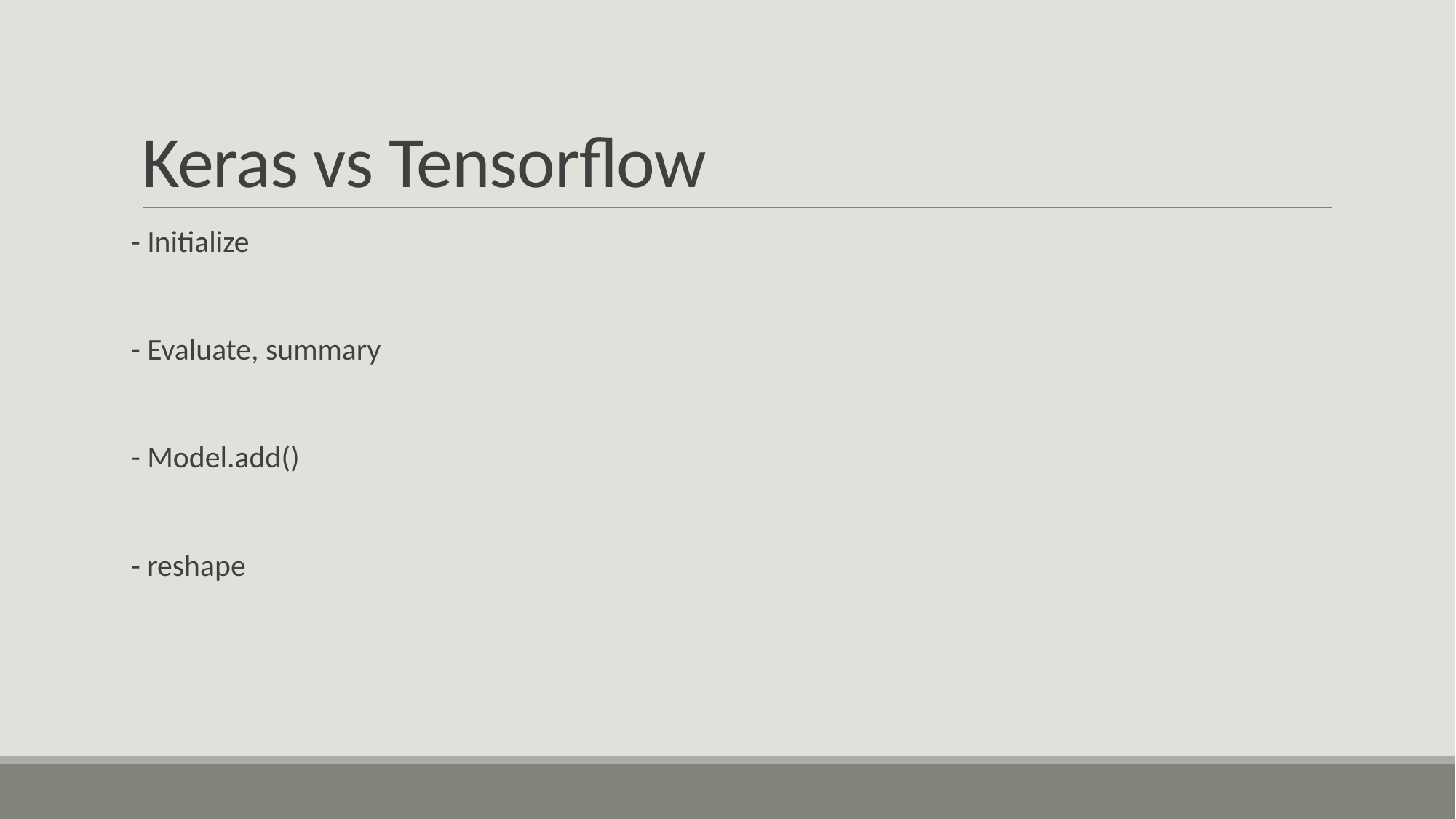

# Keras vs Tensorflow
- Initialize

- Evaluate, summary

- Model.add()

- reshape